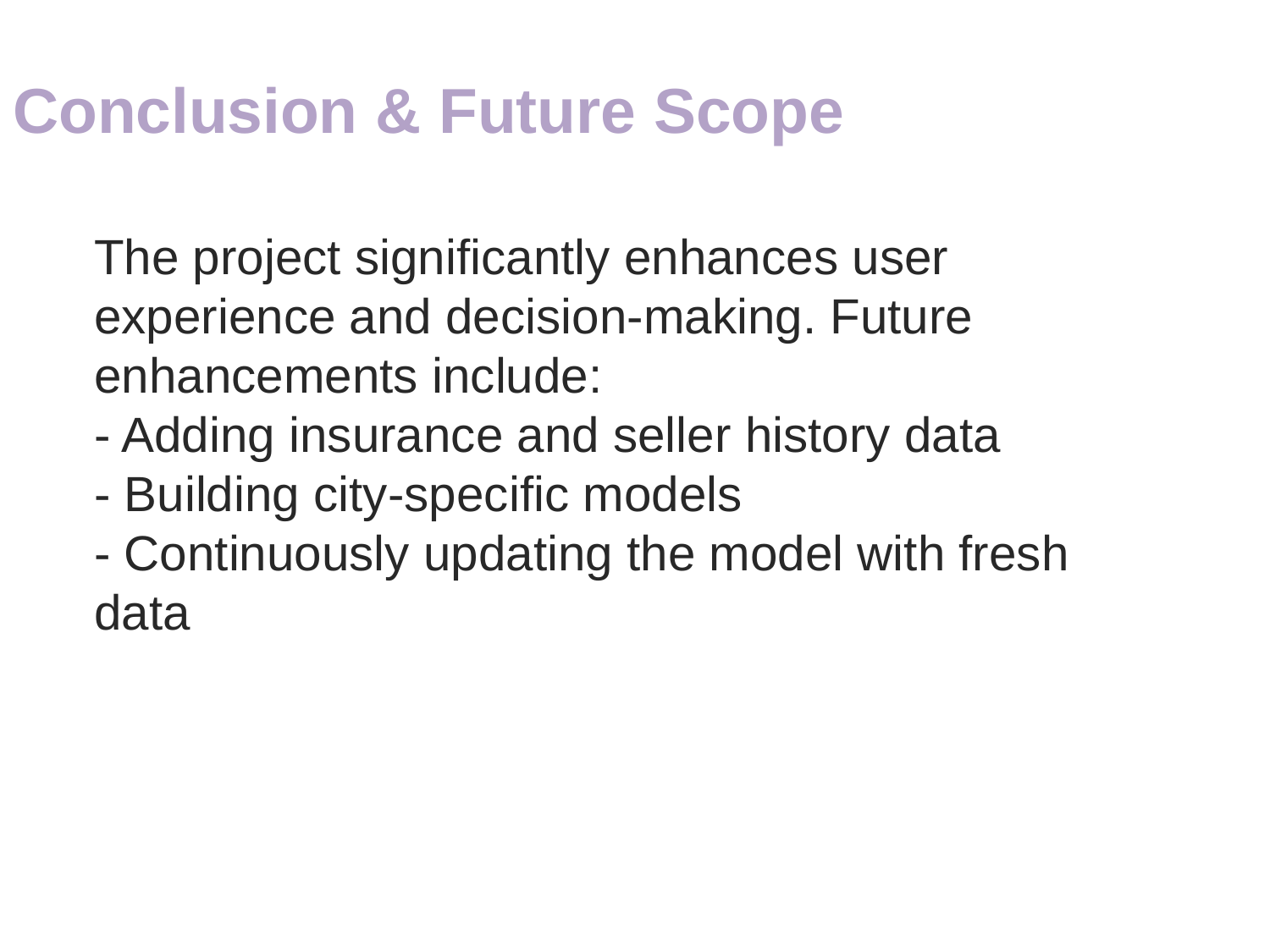

Conclusion & Future Scope
The project significantly enhances user experience and decision-making. Future enhancements include:
- Adding insurance and seller history data
- Building city-specific models
- Continuously updating the model with fresh data